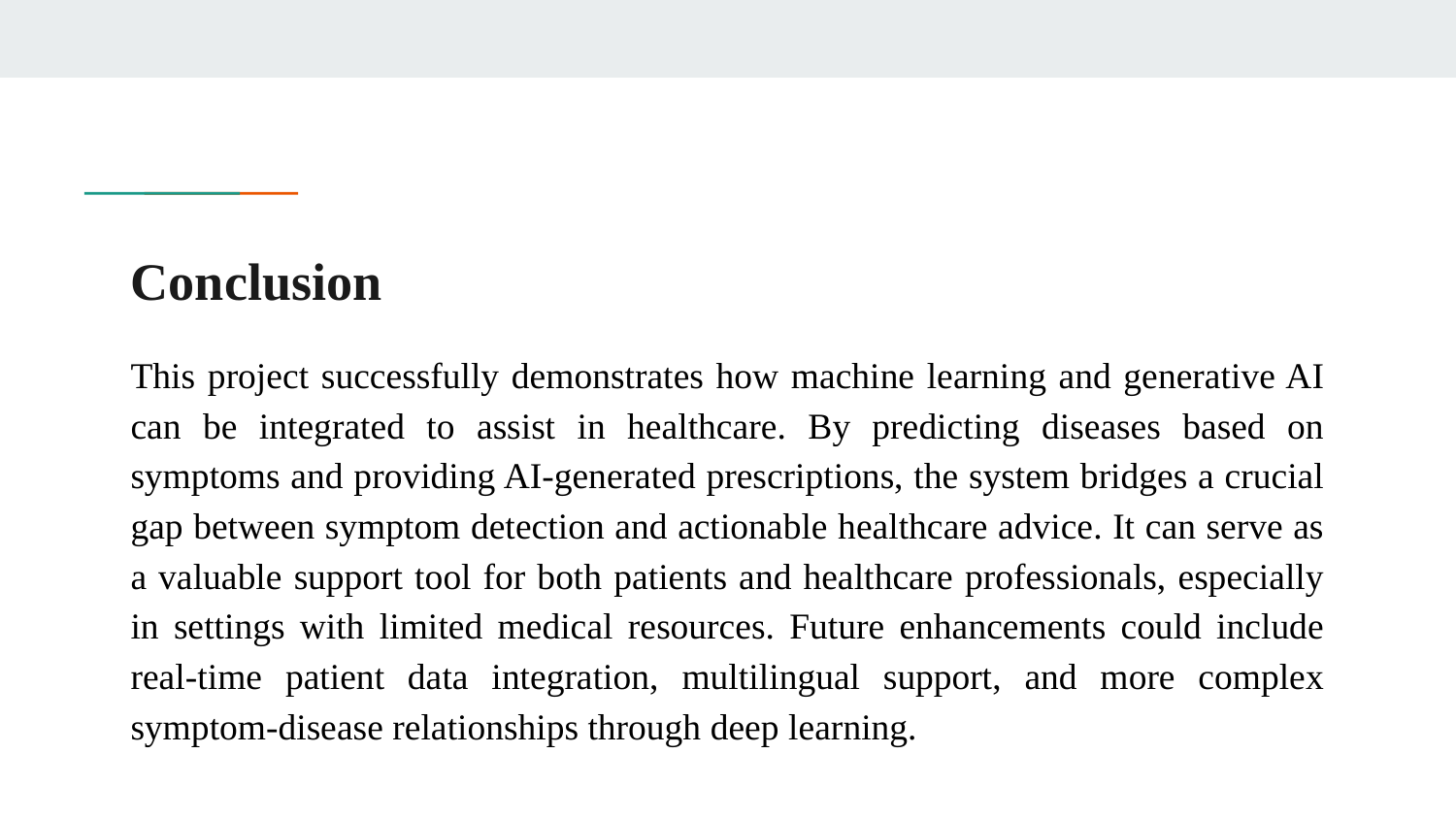

# Conclusion
This project successfully demonstrates how machine learning and generative AI can be integrated to assist in healthcare. By predicting diseases based on symptoms and providing AI-generated prescriptions, the system bridges a crucial gap between symptom detection and actionable healthcare advice. It can serve as a valuable support tool for both patients and healthcare professionals, especially in settings with limited medical resources. Future enhancements could include real-time patient data integration, multilingual support, and more complex symptom-disease relationships through deep learning.